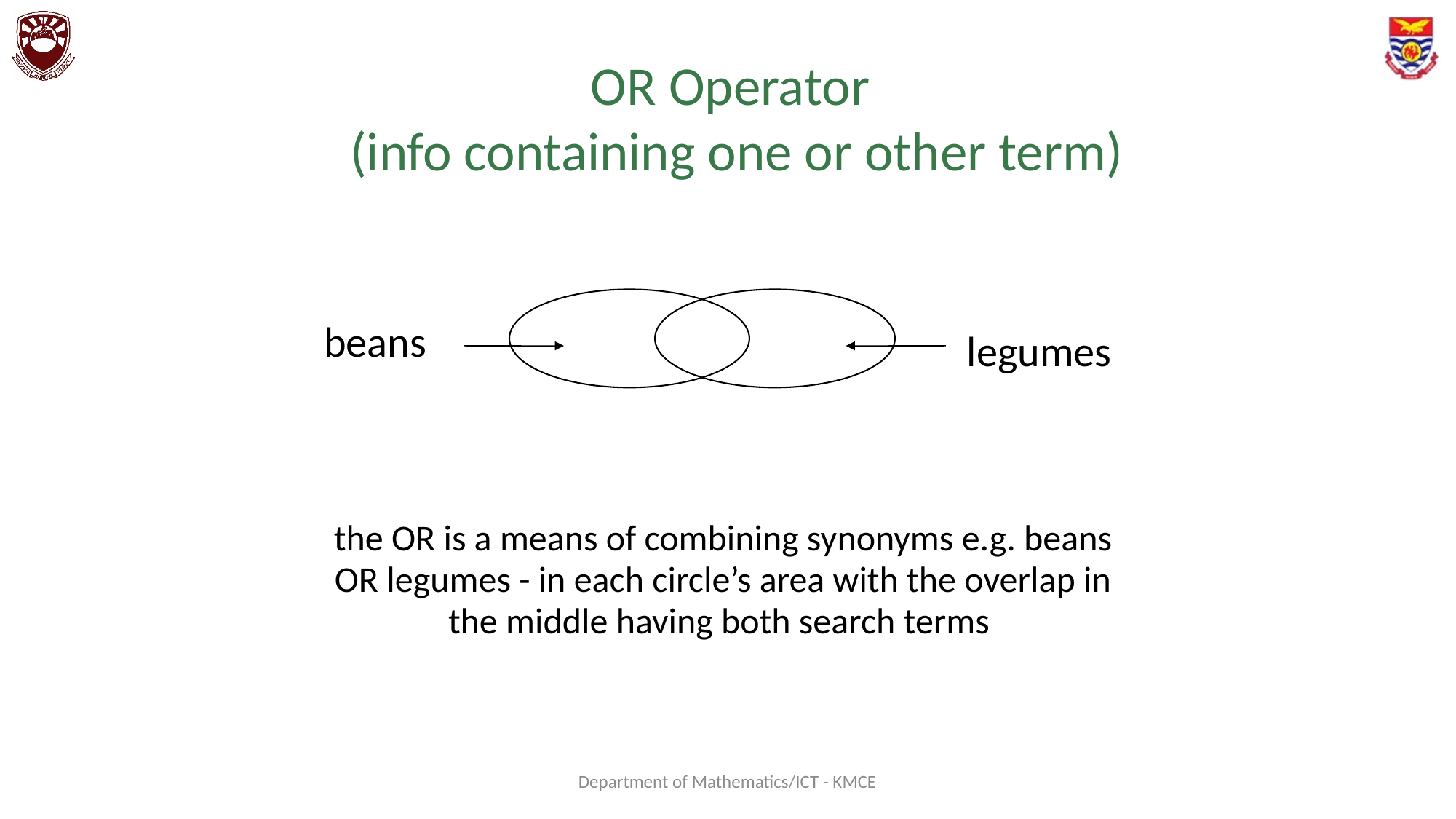

OR Operator
(info containing one or other term)

beans
legumes

the OR is a means of combining synonyms e.g. beans OR legumes - in each circle’s area with the overlap in the middle having both search terms
Department of Mathematics/ICT - KMCE
151